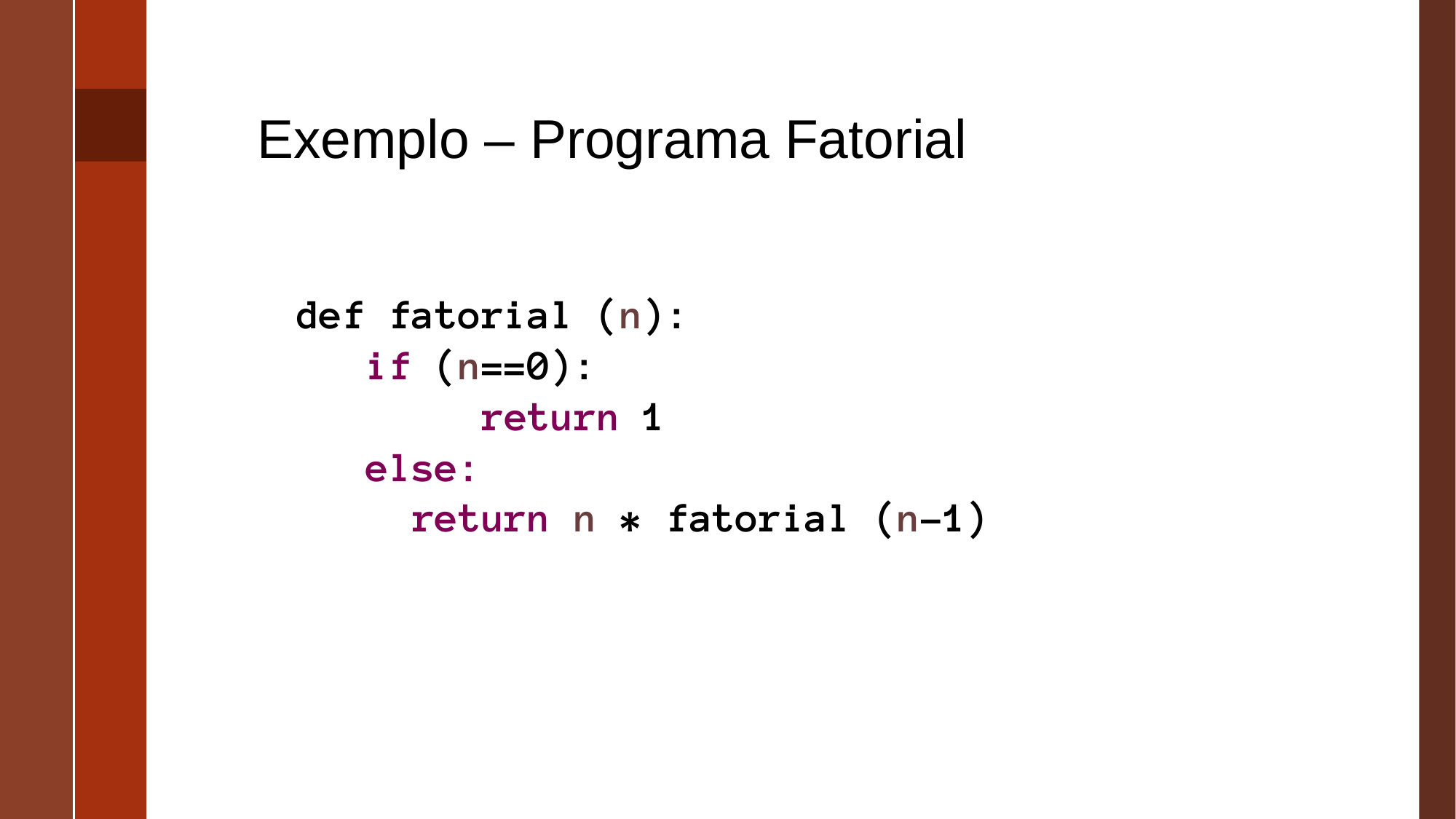

# Exemplo – Programa Fatorial
 def fatorial (n):
    if (n==0):
         return 1
    else:
      return n * fatorial (n-1)